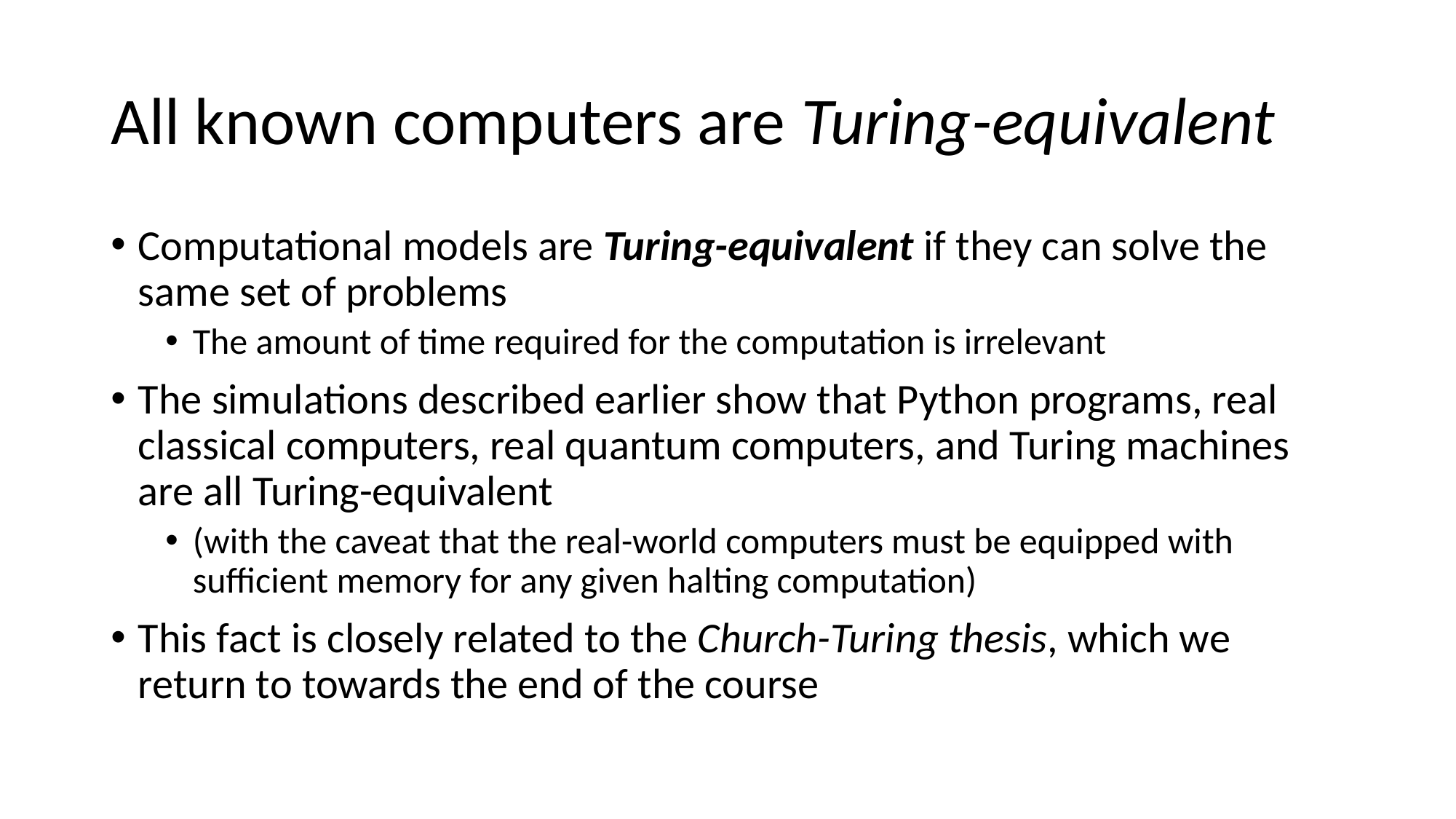

# All known computers are Turing-equivalent
Computational models are Turing-equivalent if they can solve the same set of problems
The amount of time required for the computation is irrelevant
The simulations described earlier show that Python programs, real classical computers, real quantum computers, and Turing machines are all Turing-equivalent
(with the caveat that the real-world computers must be equipped with sufficient memory for any given halting computation)
This fact is closely related to the Church-Turing thesis, which we return to towards the end of the course